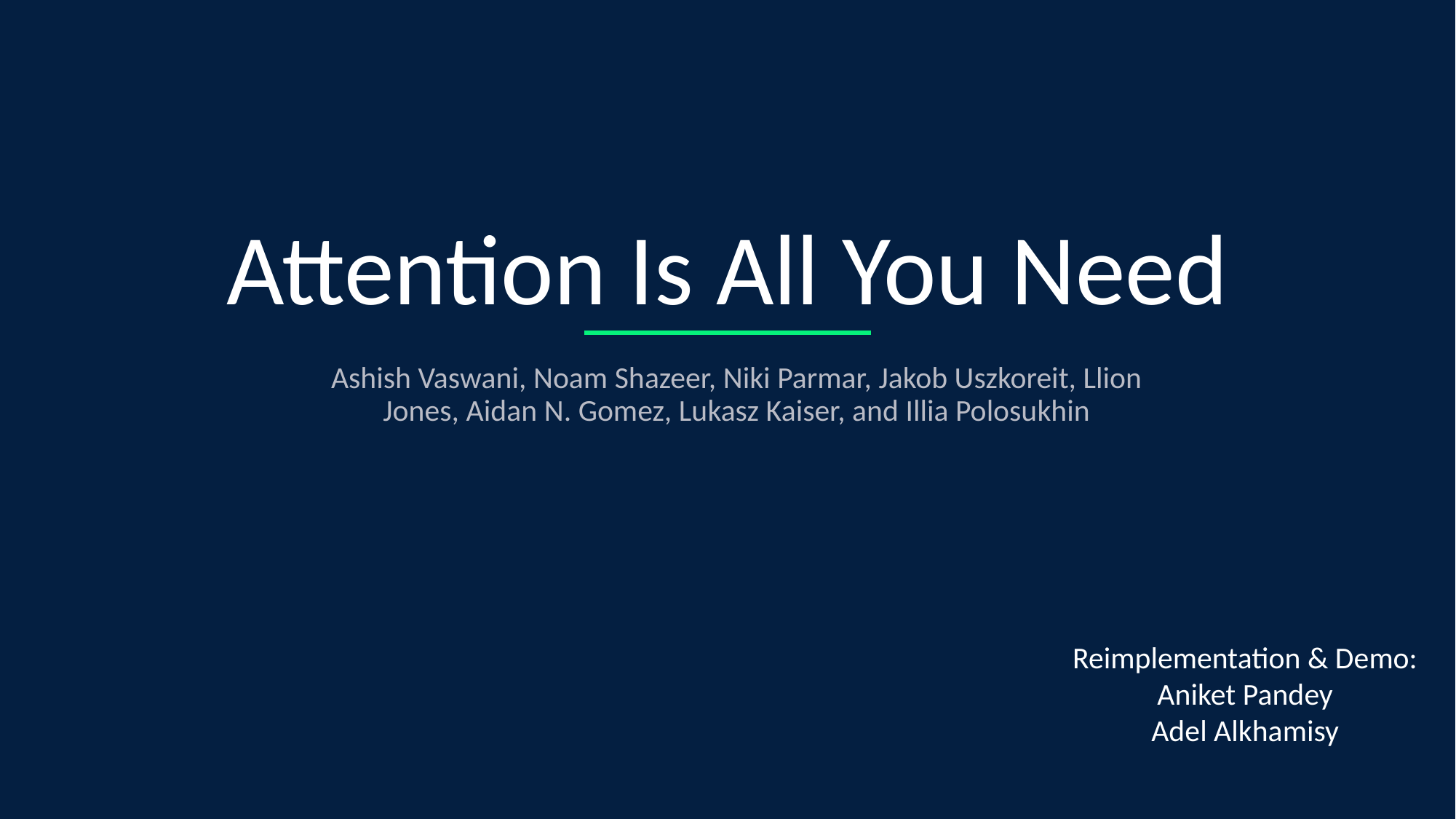

# Attention Is All You Need
Ashish Vaswani, Noam Shazeer, Niki Parmar, Jakob Uszkoreit, Llion Jones, Aidan N. Gomez, Lukasz Kaiser, and Illia Polosukhin
Reimplementation & Demo:
Aniket Pandey
Adel Alkhamisy